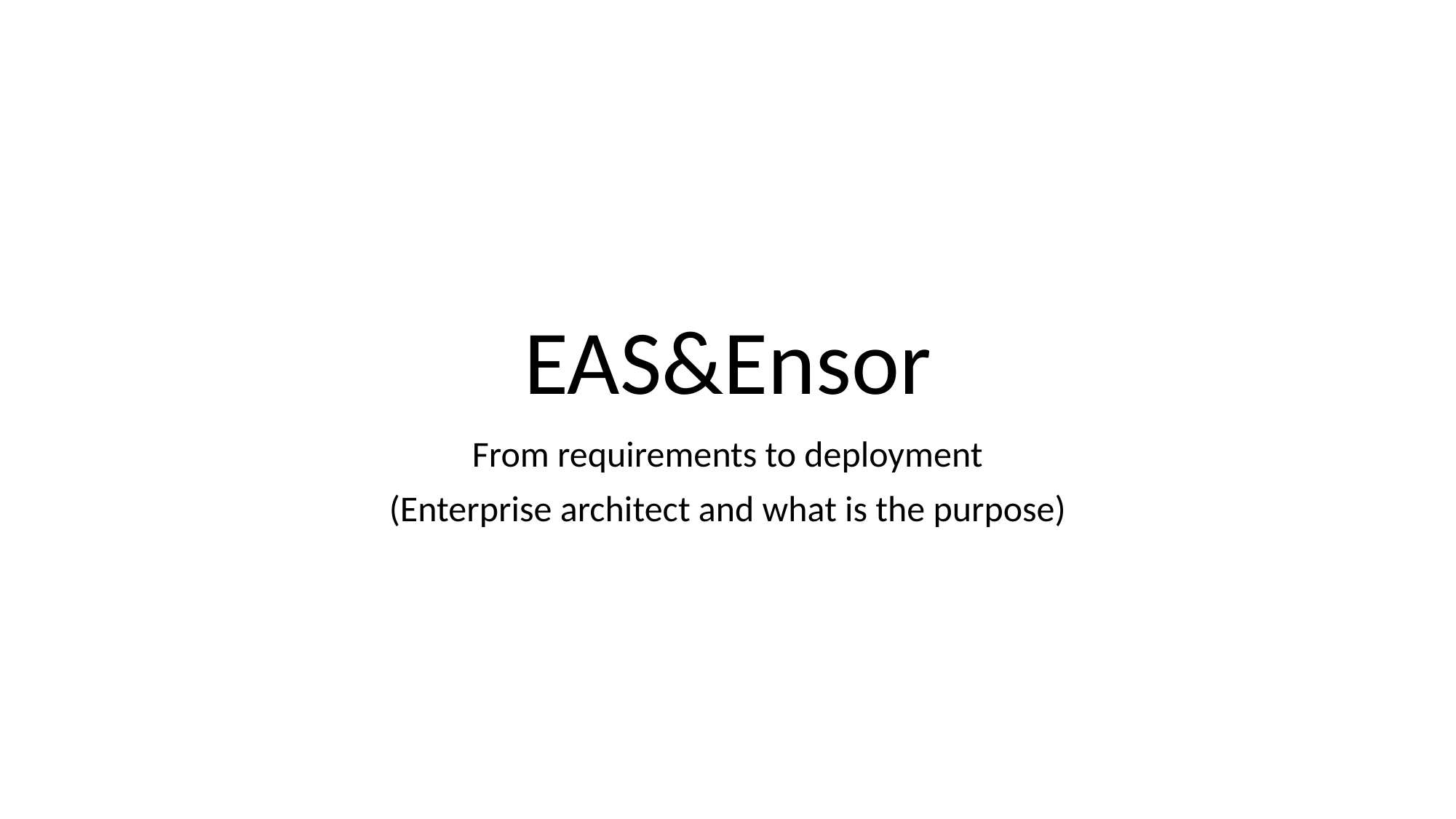

# EAS&Ensor
From requirements to deployment
(Enterprise architect and what is the purpose)